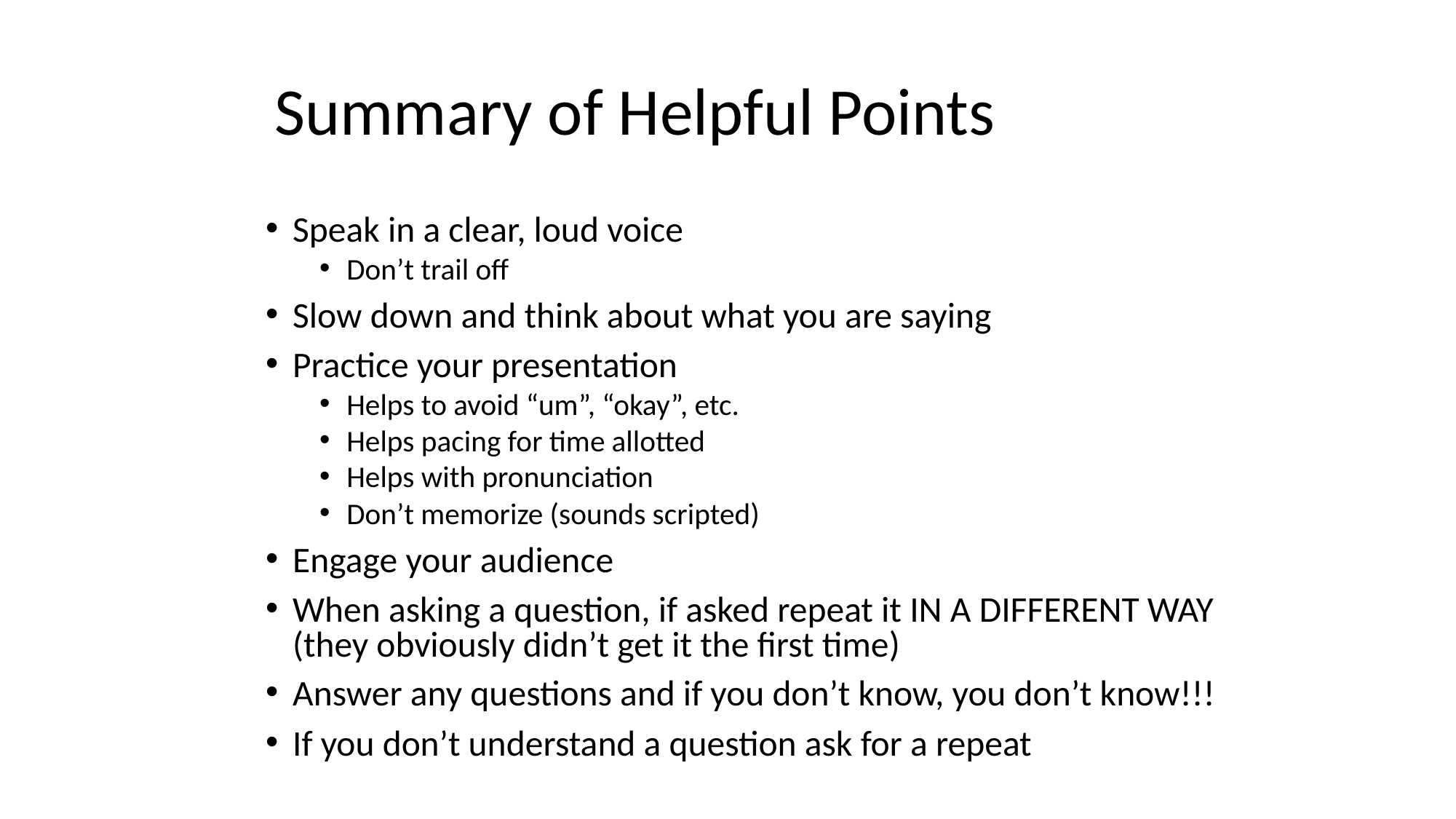

# Summary of Helpful Points
Speak in a clear, loud voice
Don’t trail off
Slow down and think about what you are saying
Practice your presentation
Helps to avoid “um”, “okay”, etc.
Helps pacing for time allotted
Helps with pronunciation
Don’t memorize (sounds scripted)
Engage your audience
When asking a question, if asked repeat it IN A DIFFERENT WAY (they obviously didn’t get it the first time)
Answer any questions and if you don’t know, you don’t know!!!
If you don’t understand a question ask for a repeat